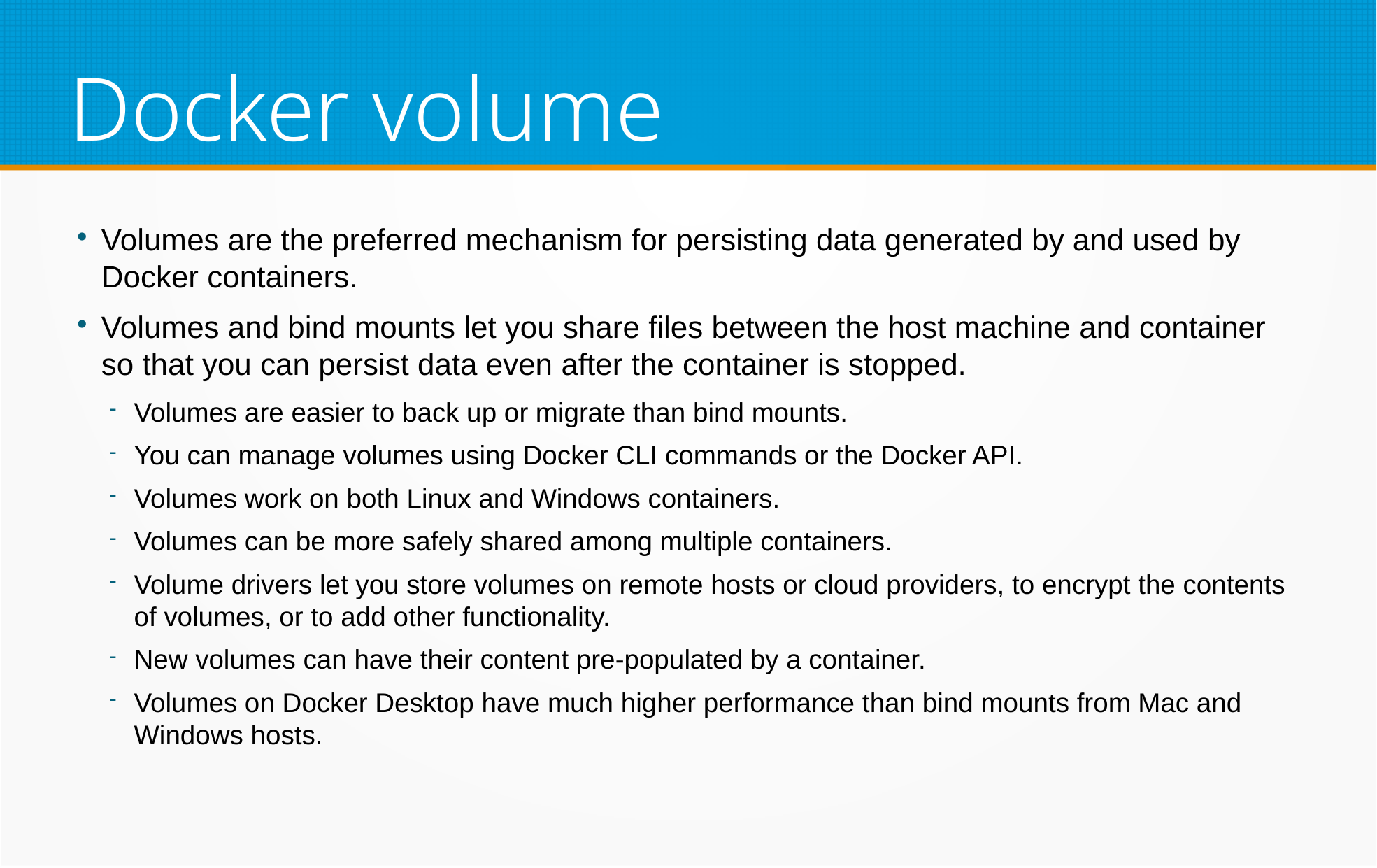

Docker volume
Volumes are the preferred mechanism for persisting data generated by and used by Docker containers.
Volumes and bind mounts let you share files between the host machine and container so that you can persist data even after the container is stopped.
Volumes are easier to back up or migrate than bind mounts.
You can manage volumes using Docker CLI commands or the Docker API.
Volumes work on both Linux and Windows containers.
Volumes can be more safely shared among multiple containers.
Volume drivers let you store volumes on remote hosts or cloud providers, to encrypt the contents of volumes, or to add other functionality.
New volumes can have their content pre-populated by a container.
Volumes on Docker Desktop have much higher performance than bind mounts from Mac and Windows hosts.